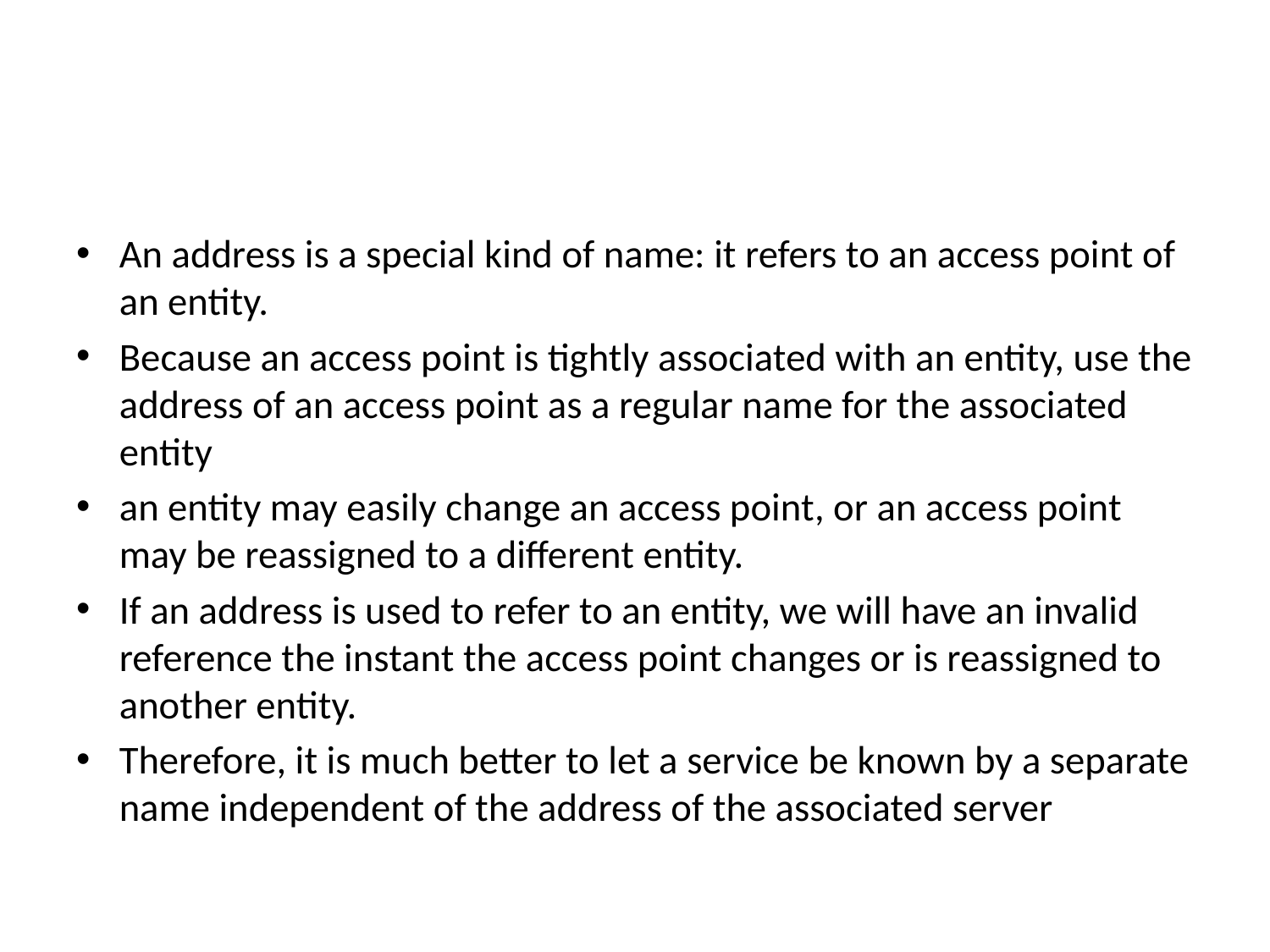

#
An address is a special kind of name: it refers to an access point of an entity.
Because an access point is tightly associated with an entity, use the address of an access point as a regular name for the associated entity
an entity may easily change an access point, or an access point may be reassigned to a different entity.
If an address is used to refer to an entity, we will have an invalid reference the instant the access point changes or is reassigned to another entity.
Therefore, it is much better to let a service be known by a separate name independent of the address of the associated server